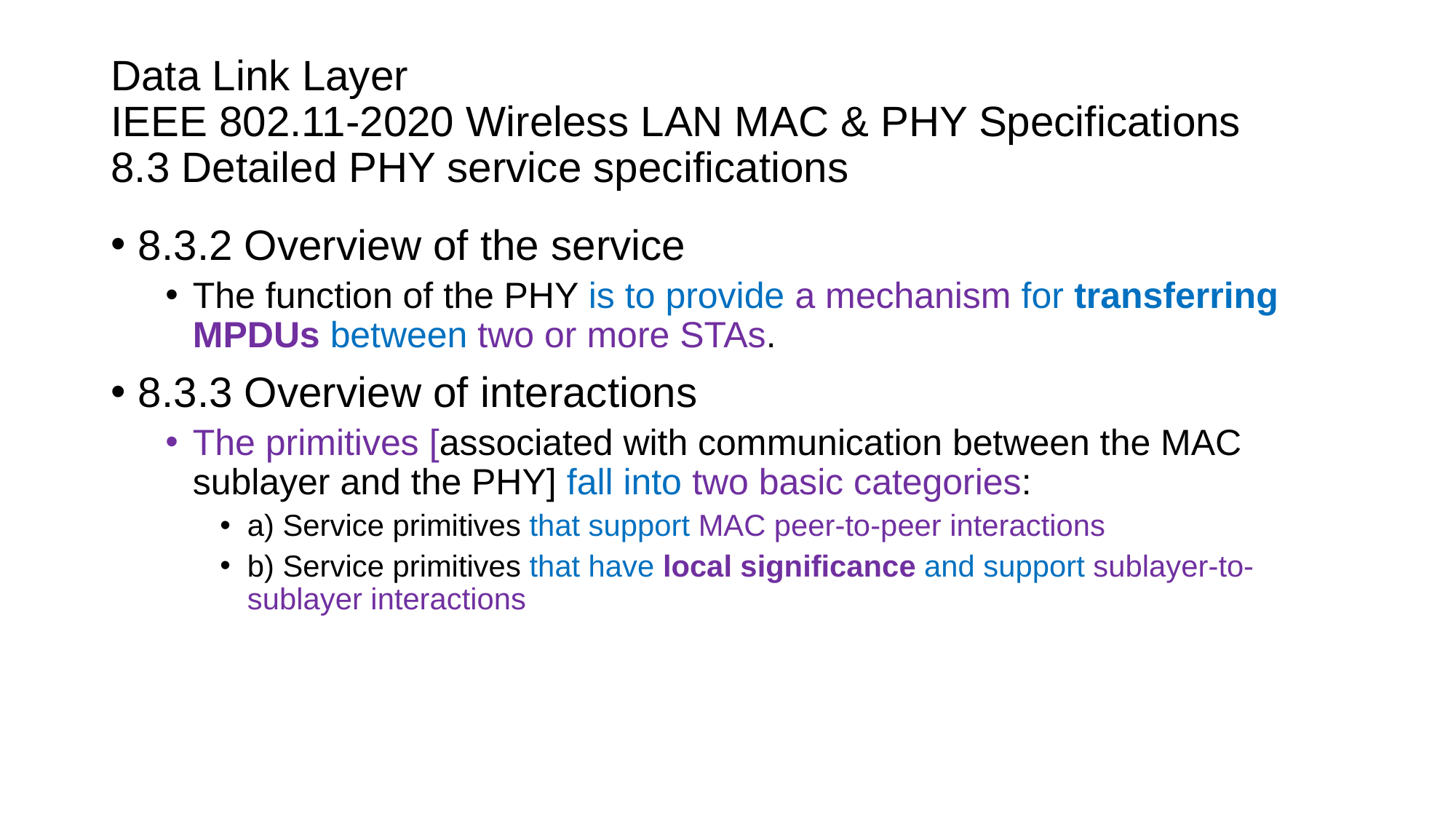

# Data Link Layer IEEE 802.11-2020 Wireless LAN MAC & PHY Specifications 8.3 Detailed PHY service specifications
8.3.2 Overview of the service
The function of the PHY is to provide a mechanism for transferring MPDUs between two or more STAs.
8.3.3 Overview of interactions
The primitives [associated with communication between the MAC sublayer and the PHY] fall into two basic categories:
a) Service primitives that support MAC peer-to-peer interactions
b) Service primitives that have local significance and support sublayer-to-sublayer interactions